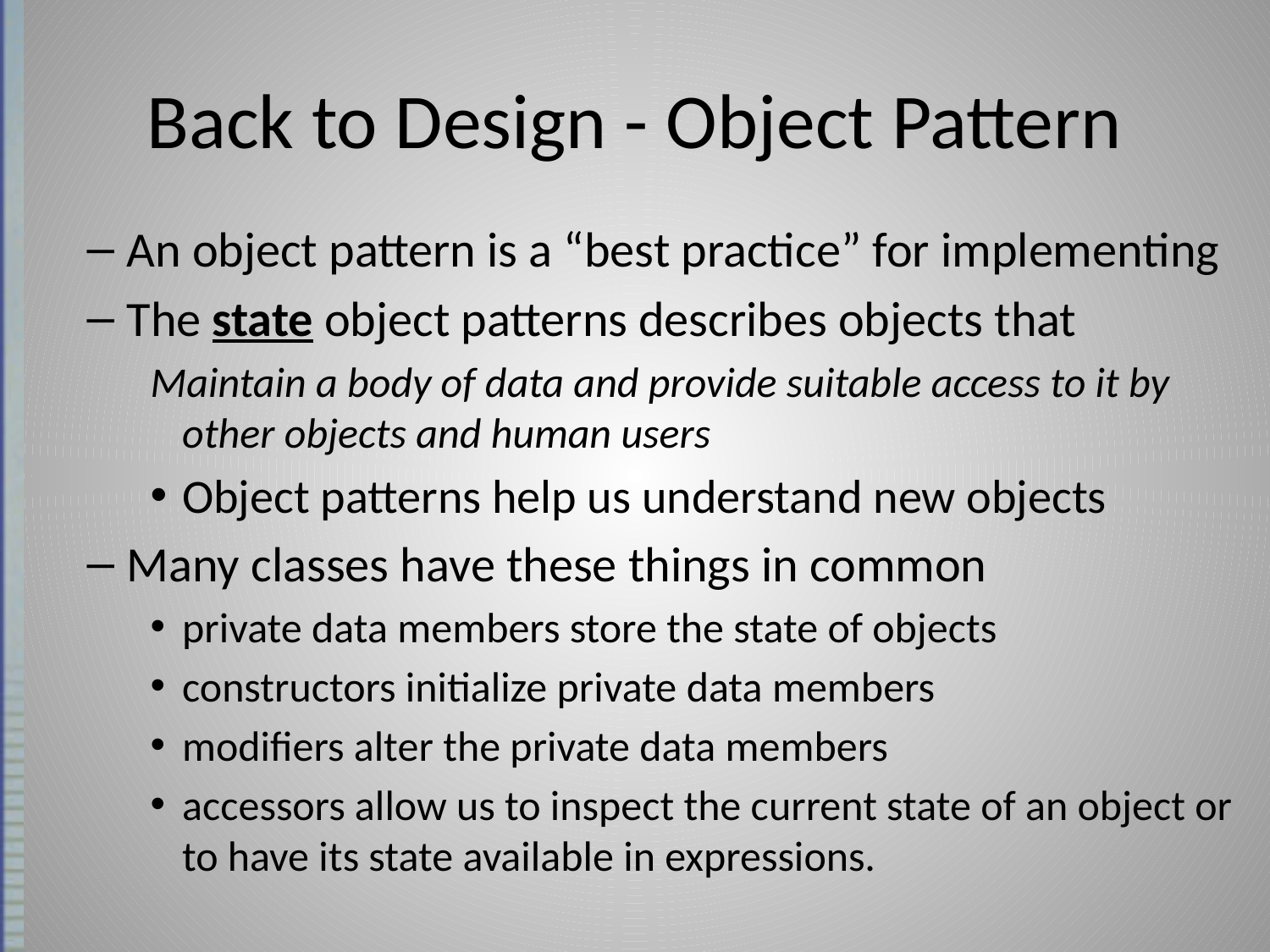

# Back to Design - Object Pattern
An object pattern is a “best practice” for implementing
The state object patterns describes objects that
Maintain a body of data and provide suitable access to it by other objects and human users
Object patterns help us understand new objects
Many classes have these things in common
private data members store the state of objects
constructors initialize private data members
modifiers alter the private data members
accessors allow us to inspect the current state of an object or to have its state available in expressions.